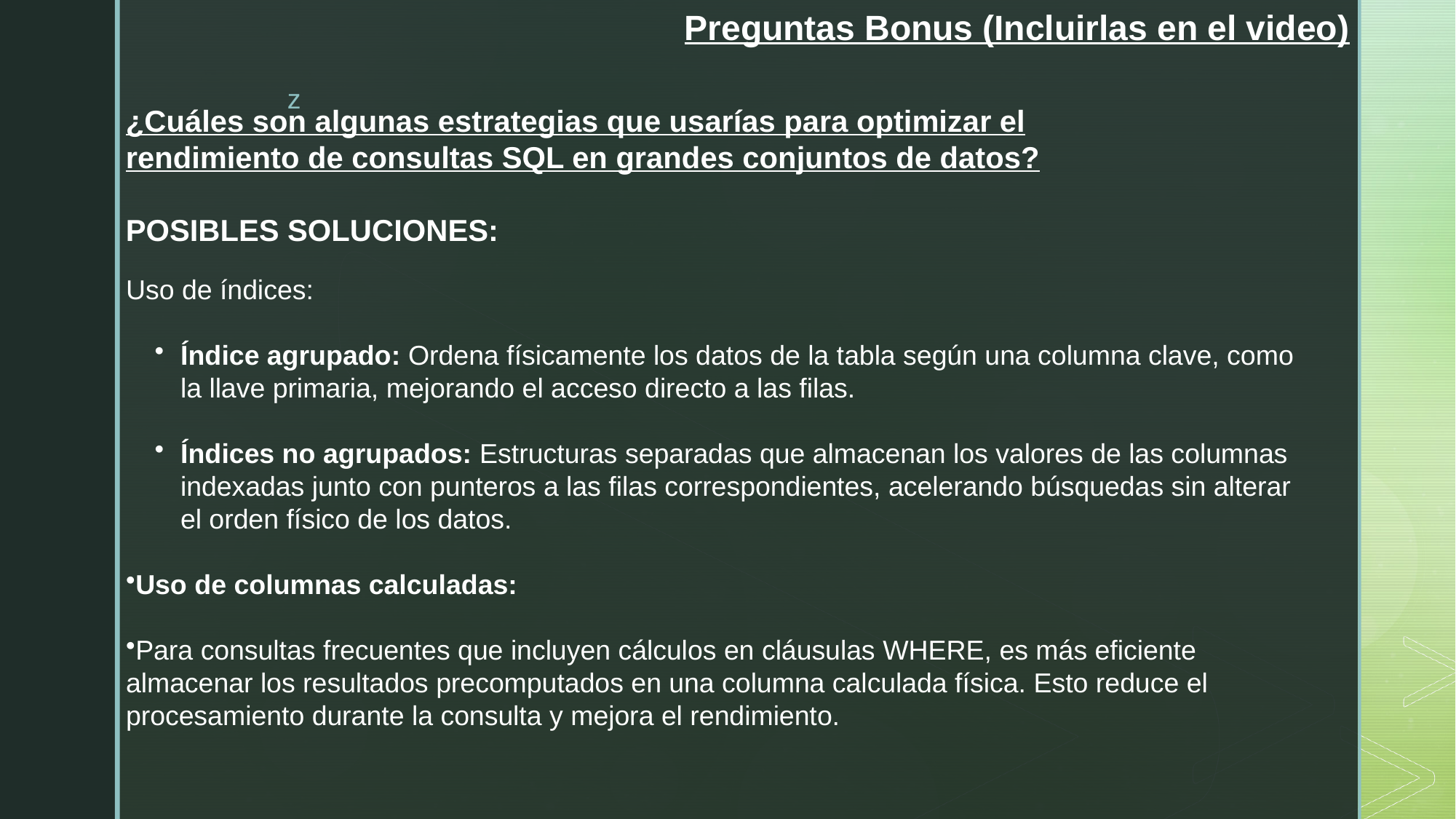

# Preguntas Bonus (Incluirlas en el video)
¿Cuáles son algunas estrategias que usarías para optimizar el rendimiento de consultas SQL en grandes conjuntos de datos?

POSIBLES SOLUCIONES:

Uso de índices:

Índice agrupado: Ordena físicamente los datos de la tabla según una columna clave, como la llave primaria, mejorando el acceso directo a las filas.

Índices no agrupados: Estructuras separadas que almacenan los valores de las columnas indexadas junto con punteros a las filas correspondientes, acelerando búsquedas sin alterar el orden físico de los datos.

Uso de columnas calculadas:

Para consultas frecuentes que incluyen cálculos en cláusulas WHERE, es más eficiente almacenar los resultados precomputados en una columna calculada física. Esto reduce el procesamiento durante la consulta y mejora el rendimiento.